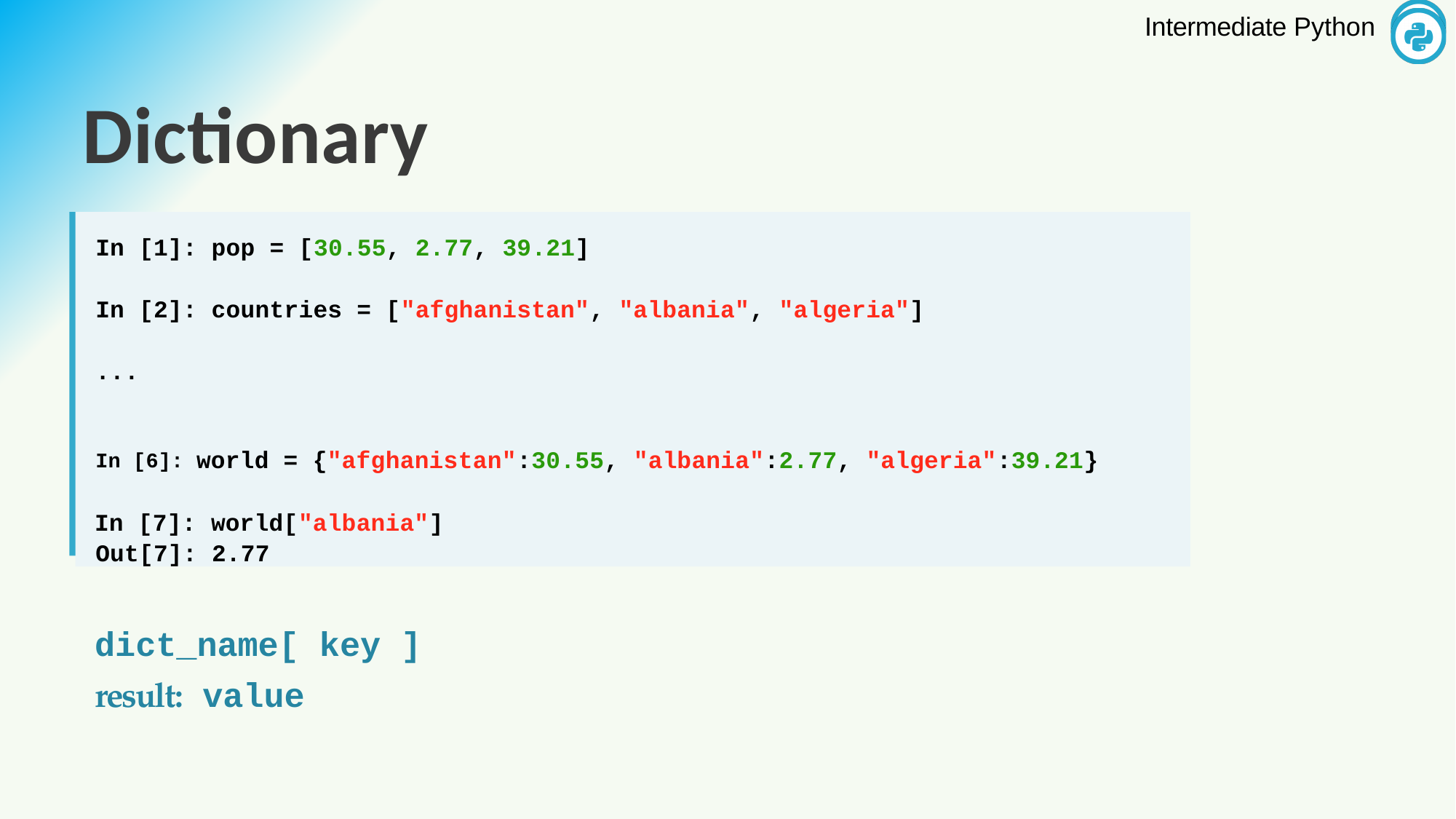

# Dictionary

In [1]: pop = [30.55, 2.77, 39.21]

In [2]: countries = ["afghanistan", "albania", "algeria"]

...
In [6]: world = {"afghanistan":30.55, "albania":2.77, "algeria":39.21}  In [7]: world["albania"]
Out[7]: 2.77
dict_name[ key ]
result:	value